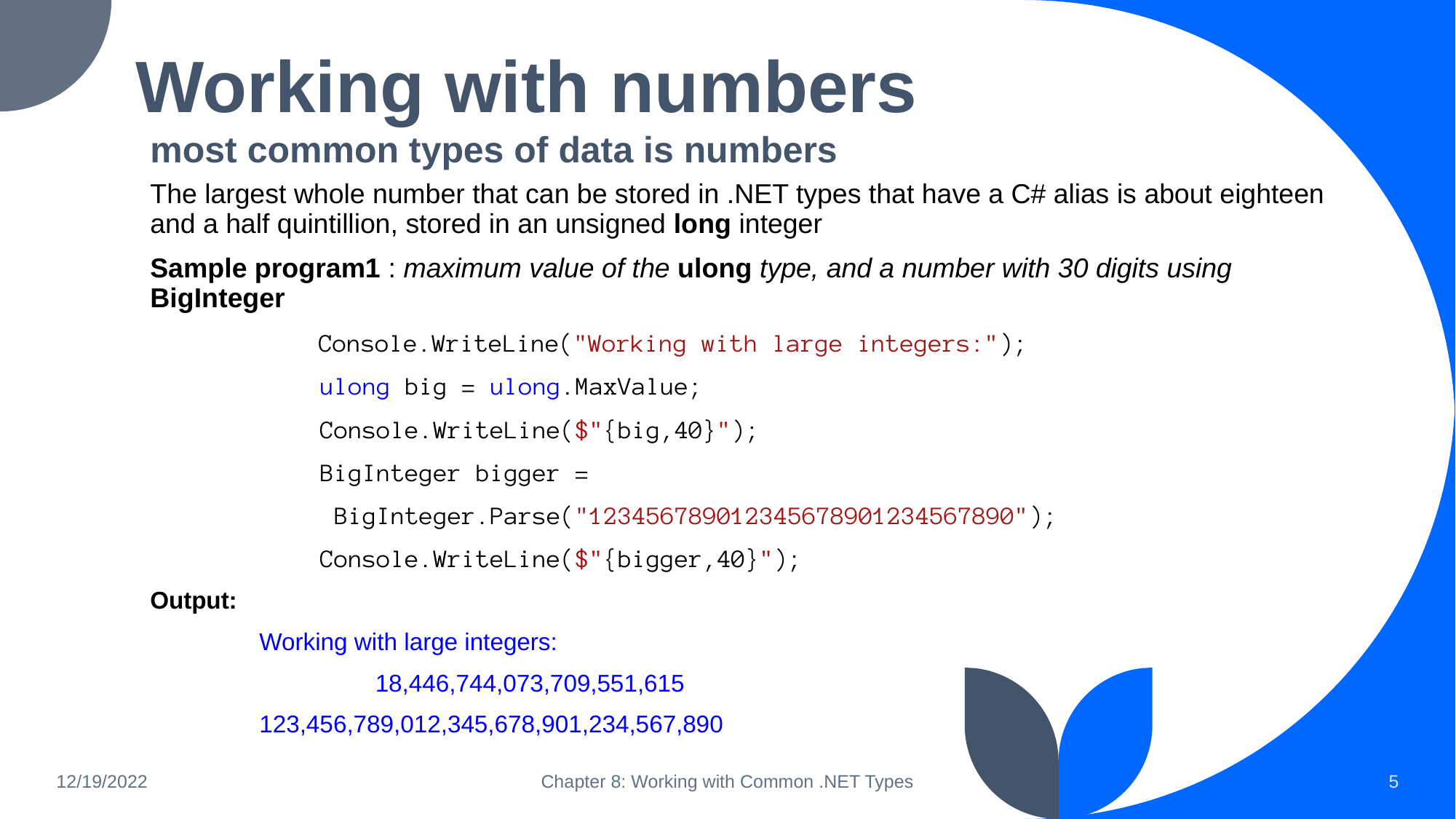

# Working with numbers
most common types of data is numbers
The largest whole number that can be stored in .NET types that have a C# alias is about eighteen and a half quintillion, stored in an unsigned long integer
Sample program1 : maximum value of the ulong type, and a number with 30 digits using BigInteger
	    Console.WriteLine("Working with large integers:");
            ulong big = ulong.MaxValue;
            Console.WriteLine($"{big,40}");
            BigInteger bigger =
             BigInteger.Parse("123456789012345678901234567890");
            Console.WriteLine($"{bigger,40}");
Output:
	Working with large integers:
	     	 18,446,744,073,709,551,615
	123,456,789,012,345,678,901,234,567,890
12/19/2022
Chapter 8: Working with Common .NET Types
5